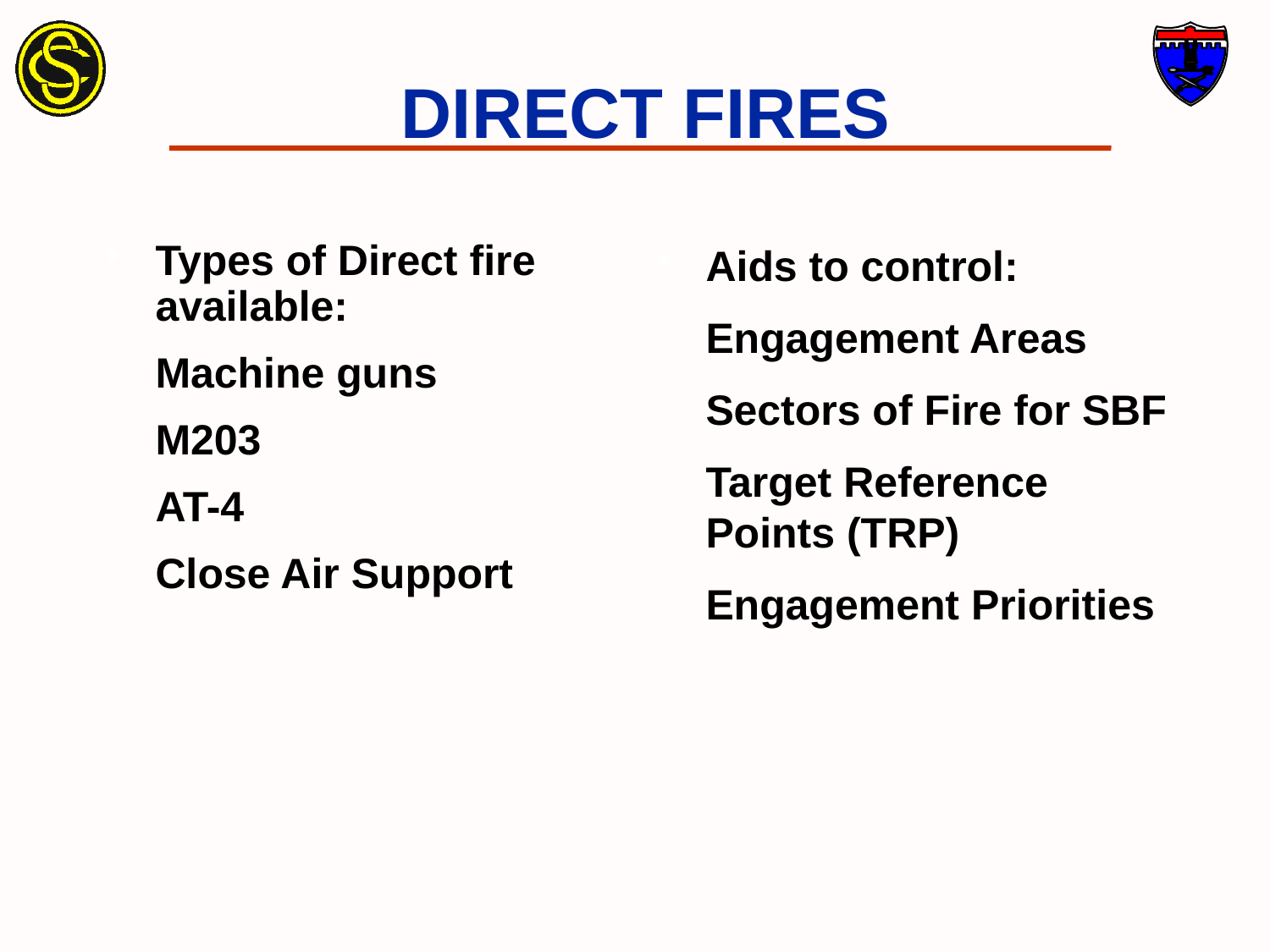

# DIRECT FIRES
Types of Direct fire available:
	Machine guns
	M203
	AT-4
	Close Air Support

Aids to control:
	Engagement Areas
	Sectors of Fire for SBF
	Target Reference Points (TRP)
	Engagement Priorities